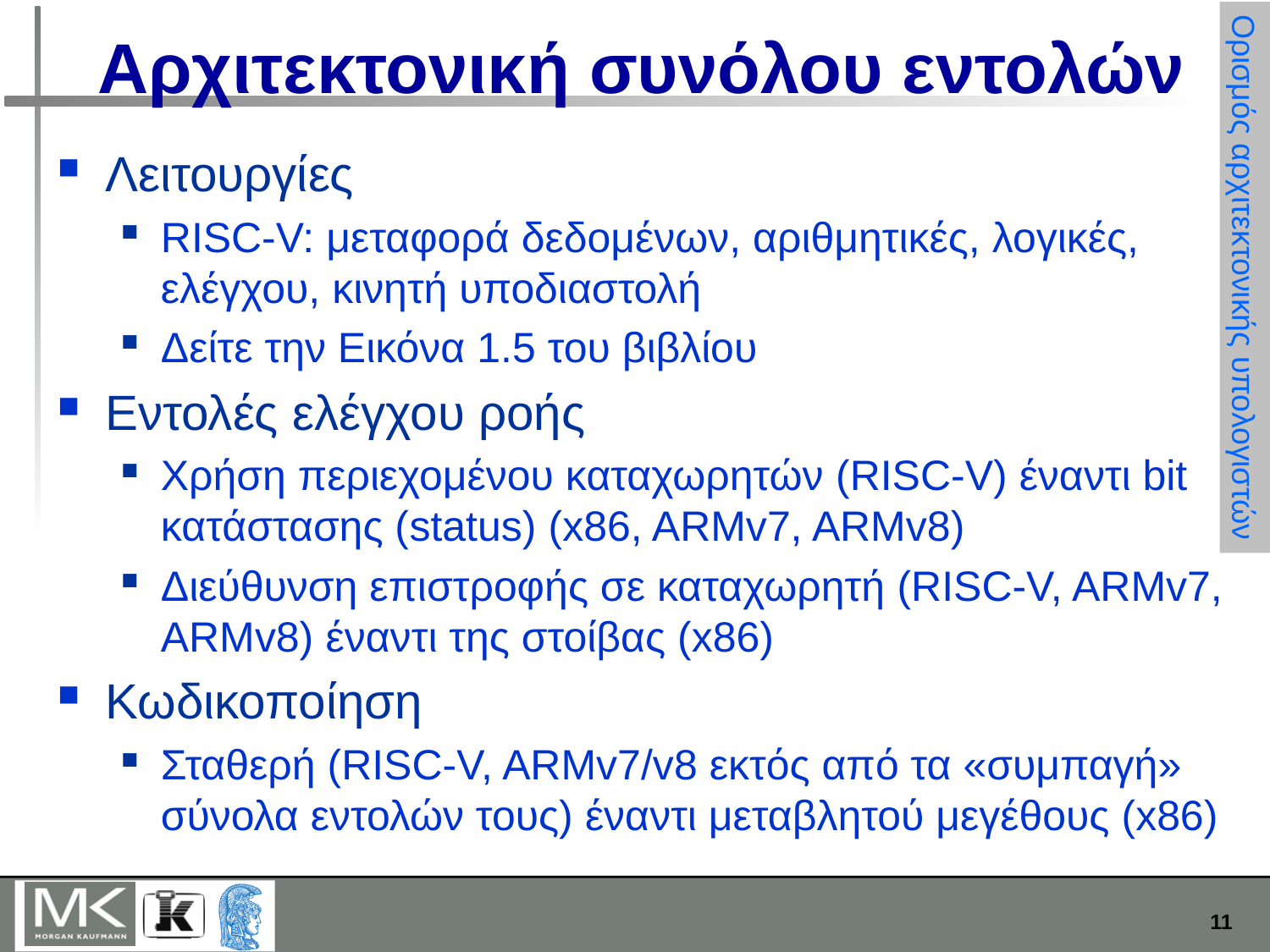

# Αρχιτεκτονική συνόλου εντολών
Λειτουργίες
RISC-V: μεταφορά δεδομένων, αριθμητικές, λογικές, ελέγχου, κινητή υποδιαστολή
Δείτε την Εικόνα 1.5 του βιβλίου
Εντολές ελέγχου ροής
Χρήση περιεχομένου καταχωρητών (RISC-V) έναντι bit κατάστασης (status) (x86, ARMv7, ARMv8)
Διεύθυνση επιστροφής σε καταχωρητή (RISC-V, ARMv7, ARMv8) έναντι της στοίβας (x86)
Κωδικοποίηση
Σταθερή (RISC-V, ARMv7/v8 εκτός από τα «συμπαγή» σύνολα εντολών τους) έναντι μεταβλητού μεγέθους (x86)
Ορισμός αρχιτεκτονικής υπολογιστών